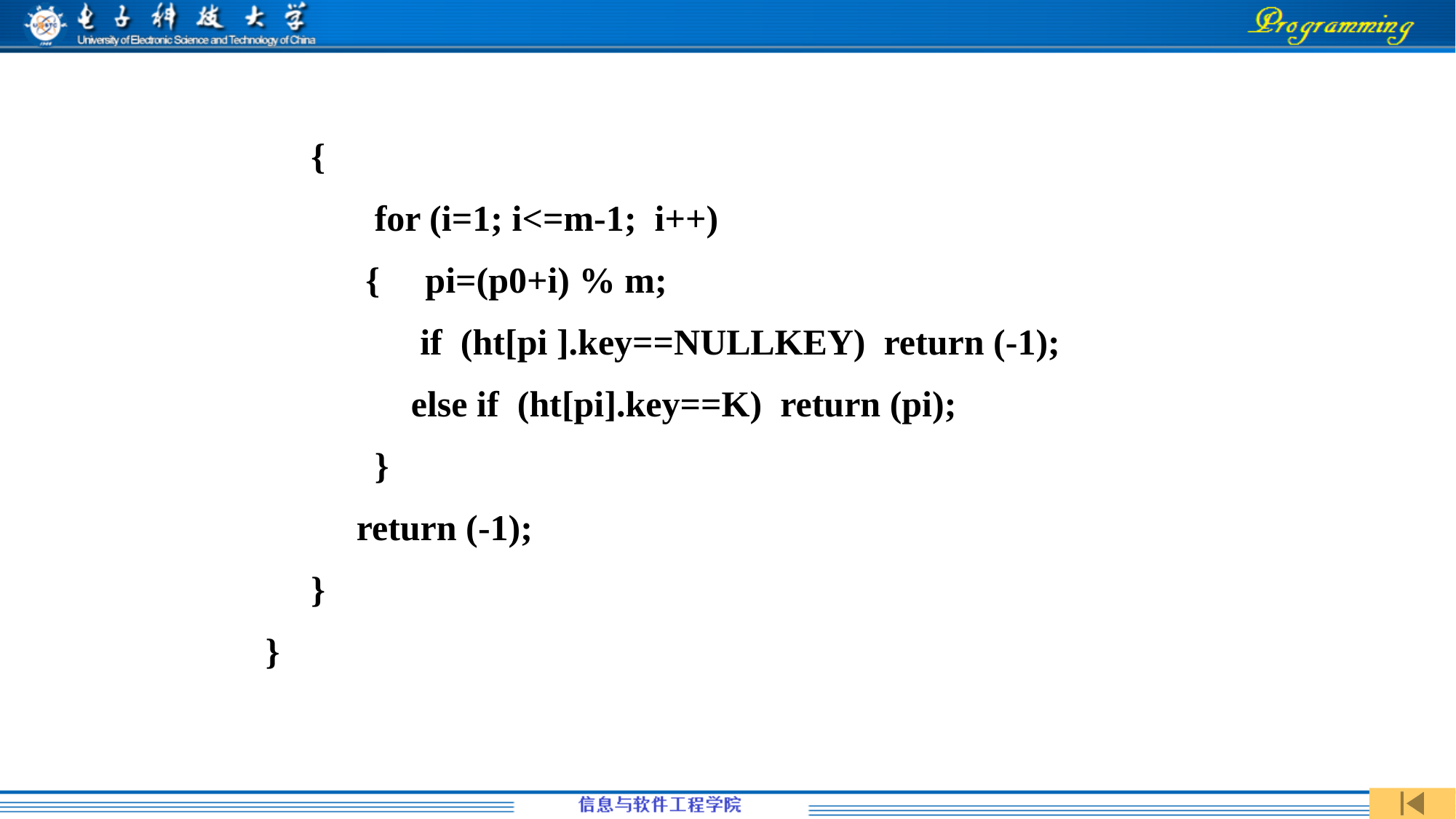

{
            for (i=1; i<=m-1;  i++)
           {     pi=(p0+i) % m;
                 if  (ht[pi ].key==NULLKEY)  return (-1);
                else if  (ht[pi].key==K)  return (pi);
            }
          return (-1);
     }
}